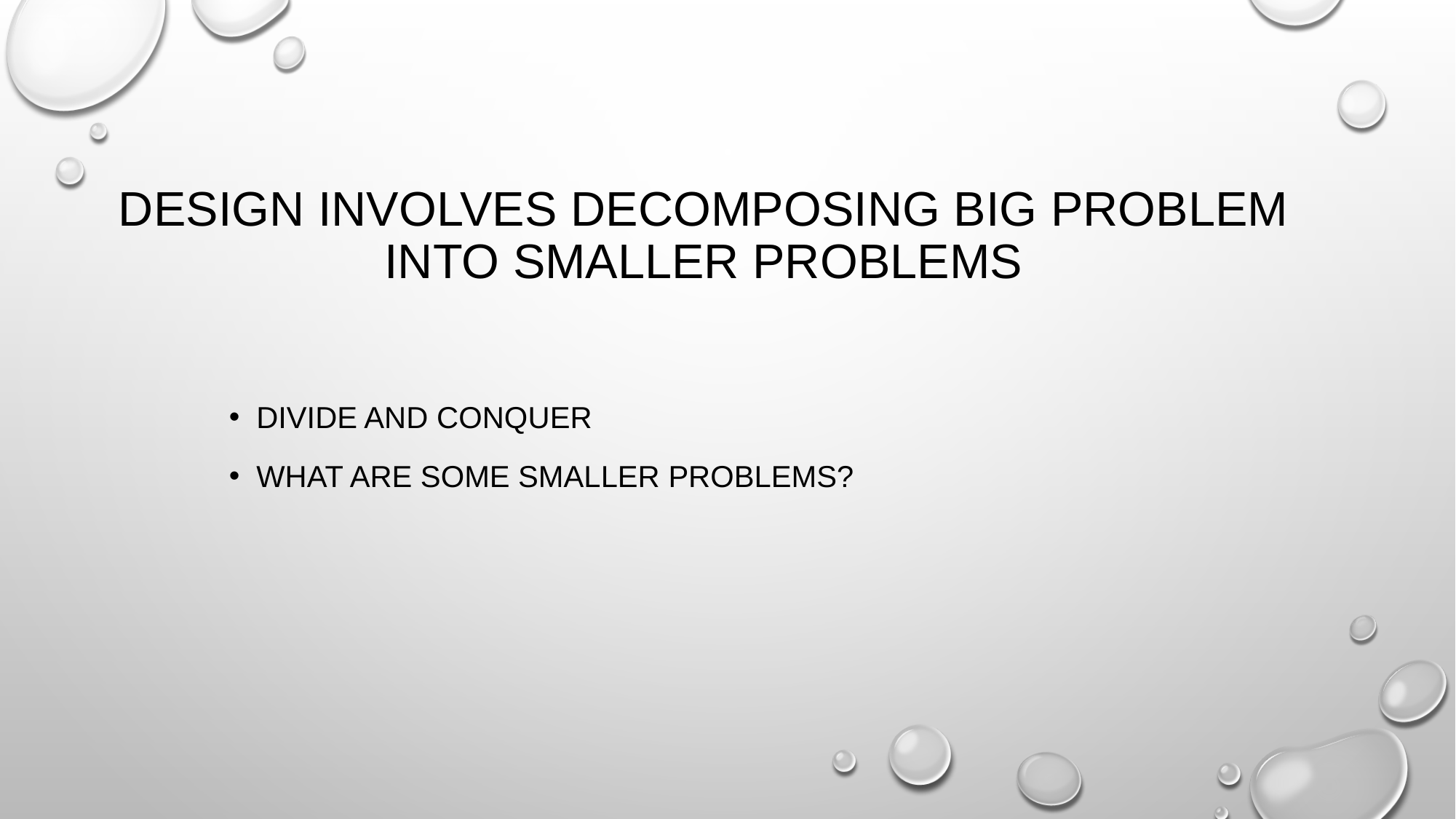

# Design involves decomposing big problem into smaller problems
Divide and conquer
What are some smaller problems?